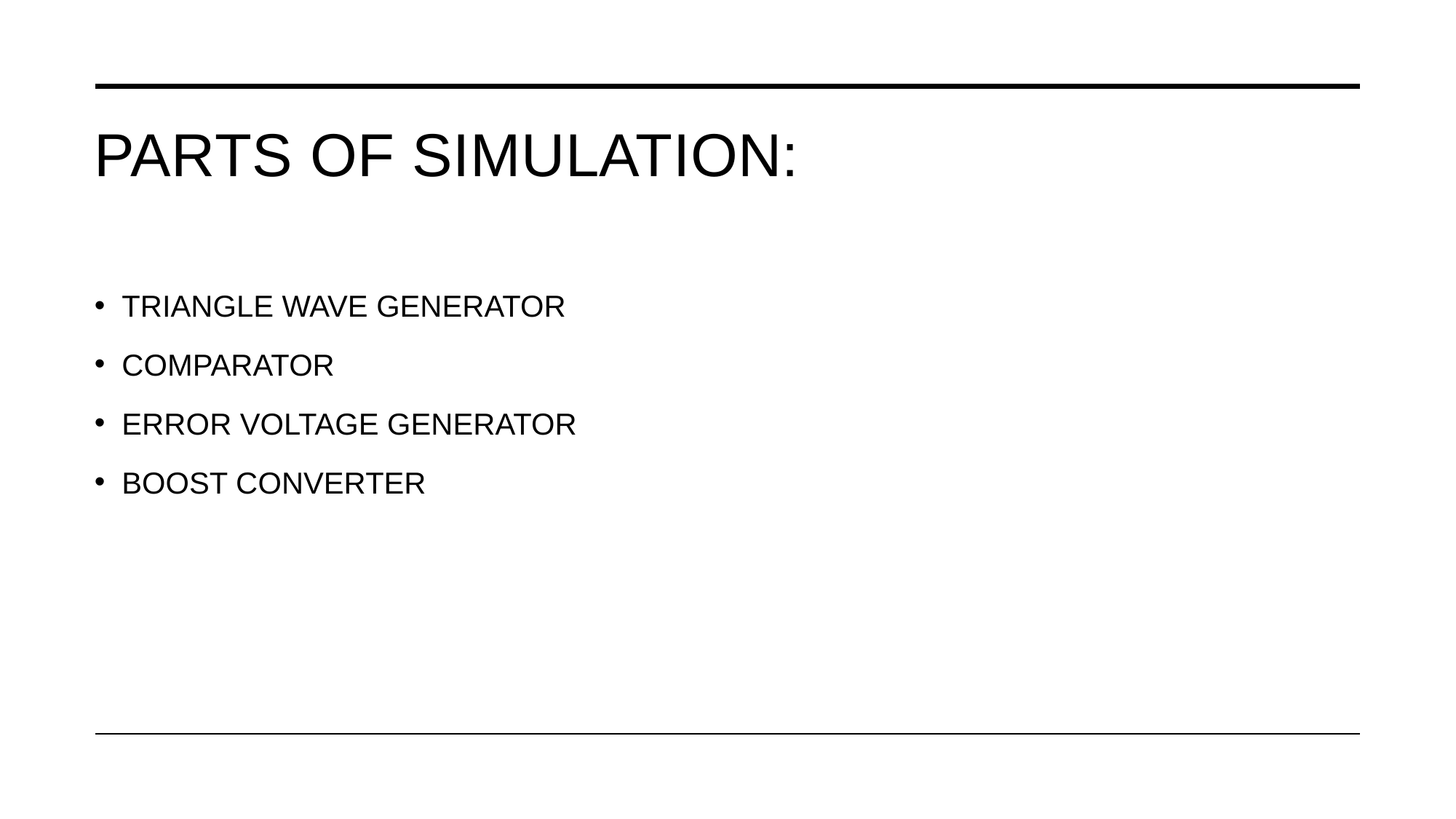

# PARTS OF SIMULATION:
TRIANGLE WAVE GENERATOR
COMPARATOR
ERROR VOLTAGE GENERATOR
BOOST CONVERTER